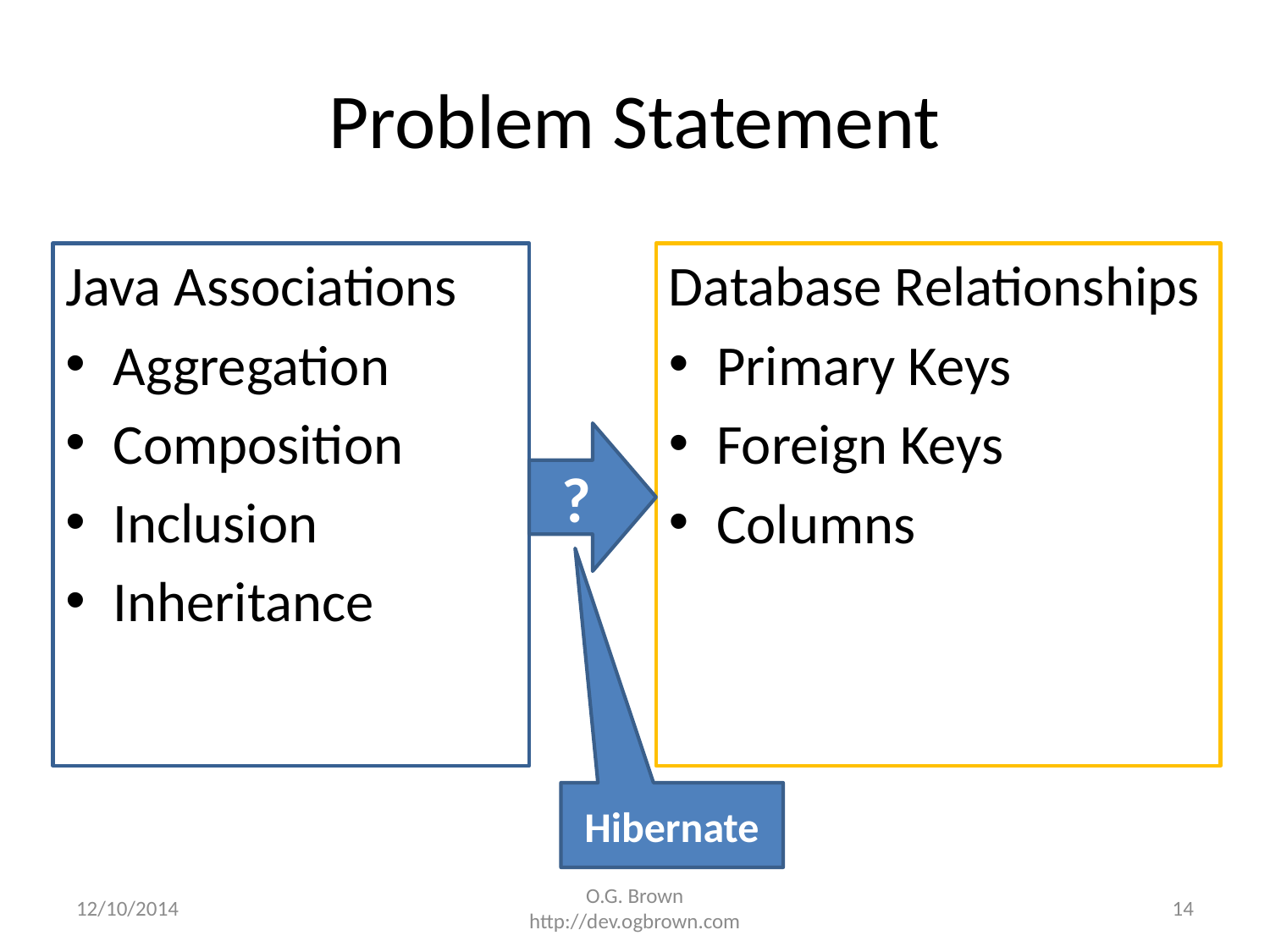

# Problem Statement
Java Associations
Aggregation
Composition
Inclusion
Inheritance
Database Relationships
Primary Keys
Foreign Keys
Columns
?
Hibernate
12/10/2014
O.G. Brown
http://dev.ogbrown.com
14